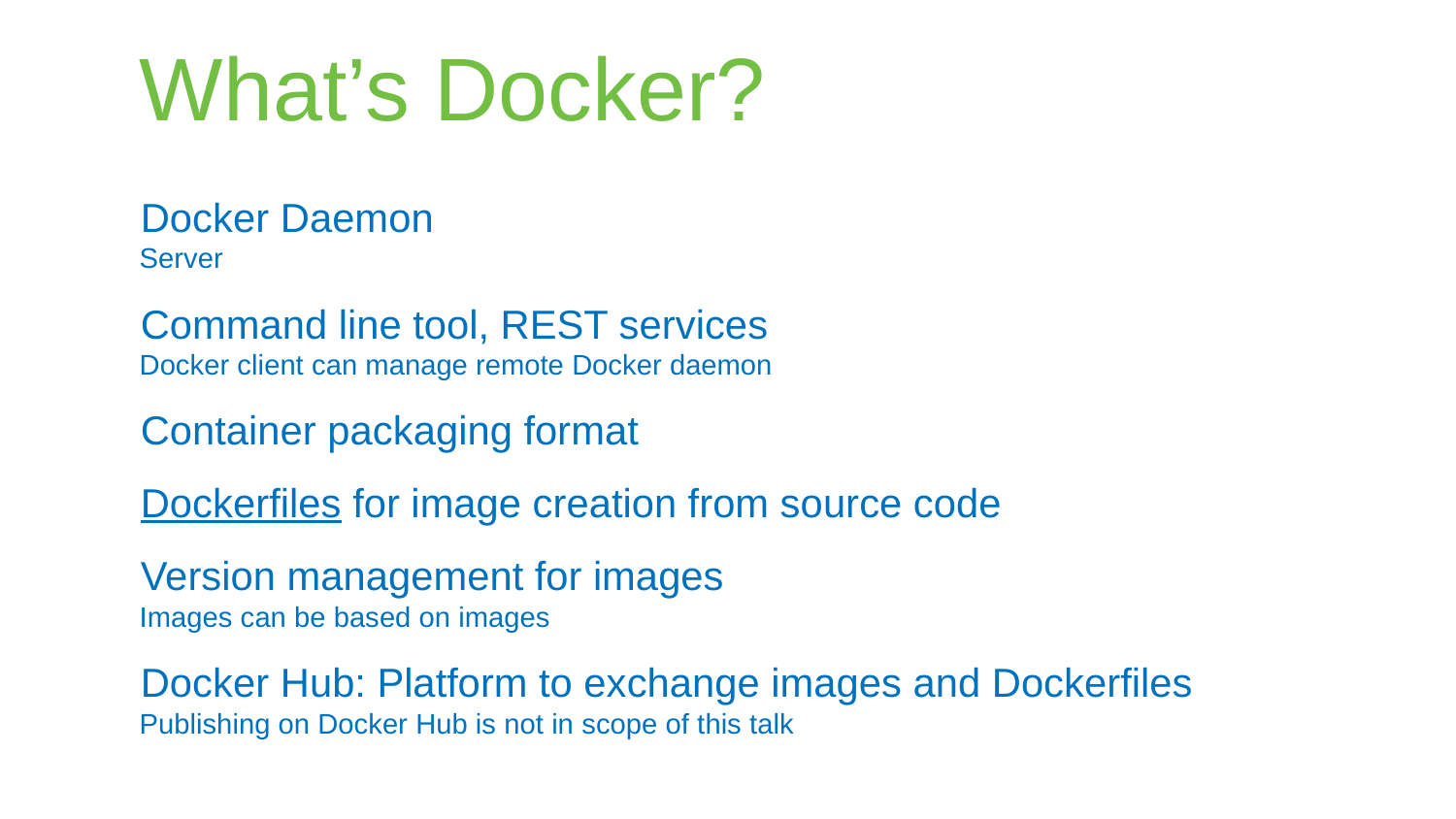

# What’s Docker?
Docker Daemon
Server
Command line tool, REST services
Docker client can manage remote Docker daemon
Container packaging format
Dockerfiles for image creation from source code
Version management for images
Images can be based on images
Docker Hub: Platform to exchange images and Dockerfiles
Publishing on Docker Hub is not in scope of this talk